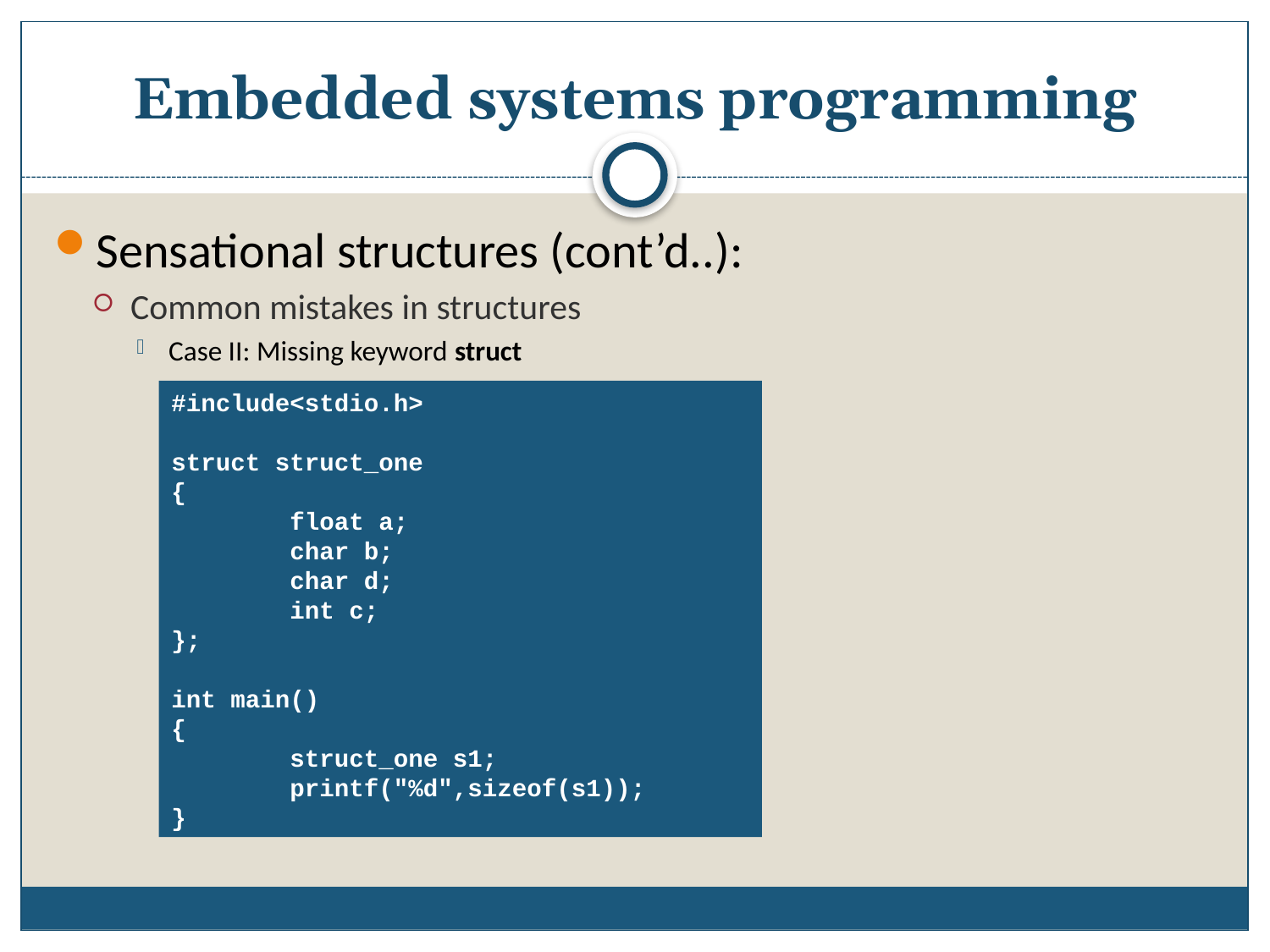

# Embedded systems programming
Sensational structures (cont’d..):
Common mistakes in structures
Case II: Missing keyword struct

#include<stdio.h>

struct struct_one
{
        float a;
        char b;
        char d;
        int c;
};

int main()
{
        struct_one s1;
        printf("%d",sizeof(s1));
}